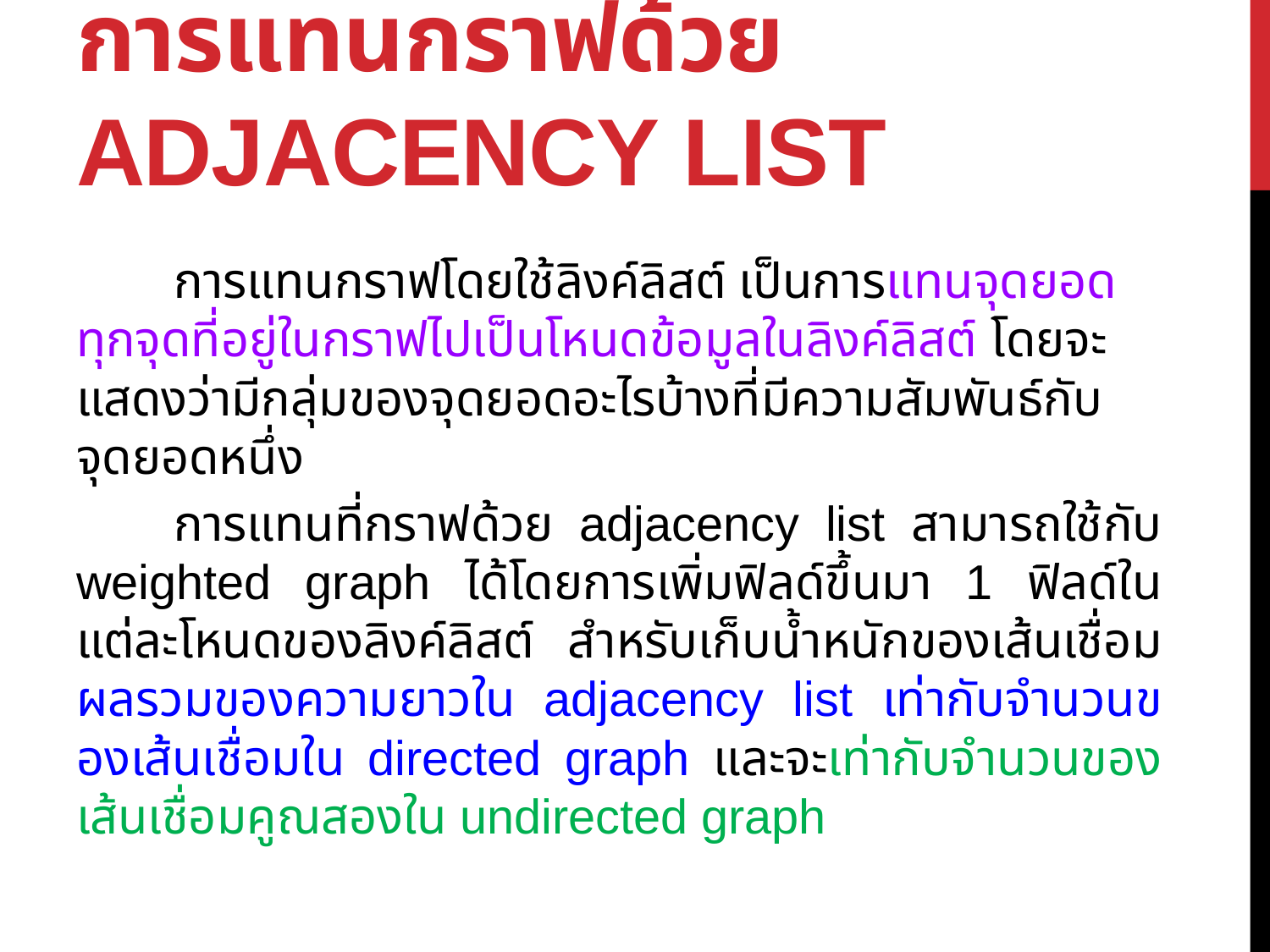

# การแทนกราฟด้วย Adjacency List
	การแทนกราฟโดยใช้ลิงค์ลิสต์ เป็นการแทนจุดยอดทุกจุดที่อยู่ในกราฟไปเป็นโหนดข้อมูลในลิงค์ลิสต์ โดยจะแสดงว่ามีกลุ่มของจุดยอดอะไรบ้างที่มีความสัมพันธ์กับ จุดยอดหนึ่ง
	การแทนที่กราฟด้วย adjacency list สามารถใช้กับ weighted graph ได้โดยการเพิ่มฟิลด์ขึ้นมา 1 ฟิลด์ในแต่ละโหนดของลิงค์ลิสต์ สําหรับเก็บน้ำหนักของเส้นเชื่อม ผลรวมของความยาวใน adjacency list เท่ากับจํานวนของเส้นเชื่อมใน directed graph และจะเท่ากับจํานวนของเส้นเชื่อมคูณสองใน undirected graph